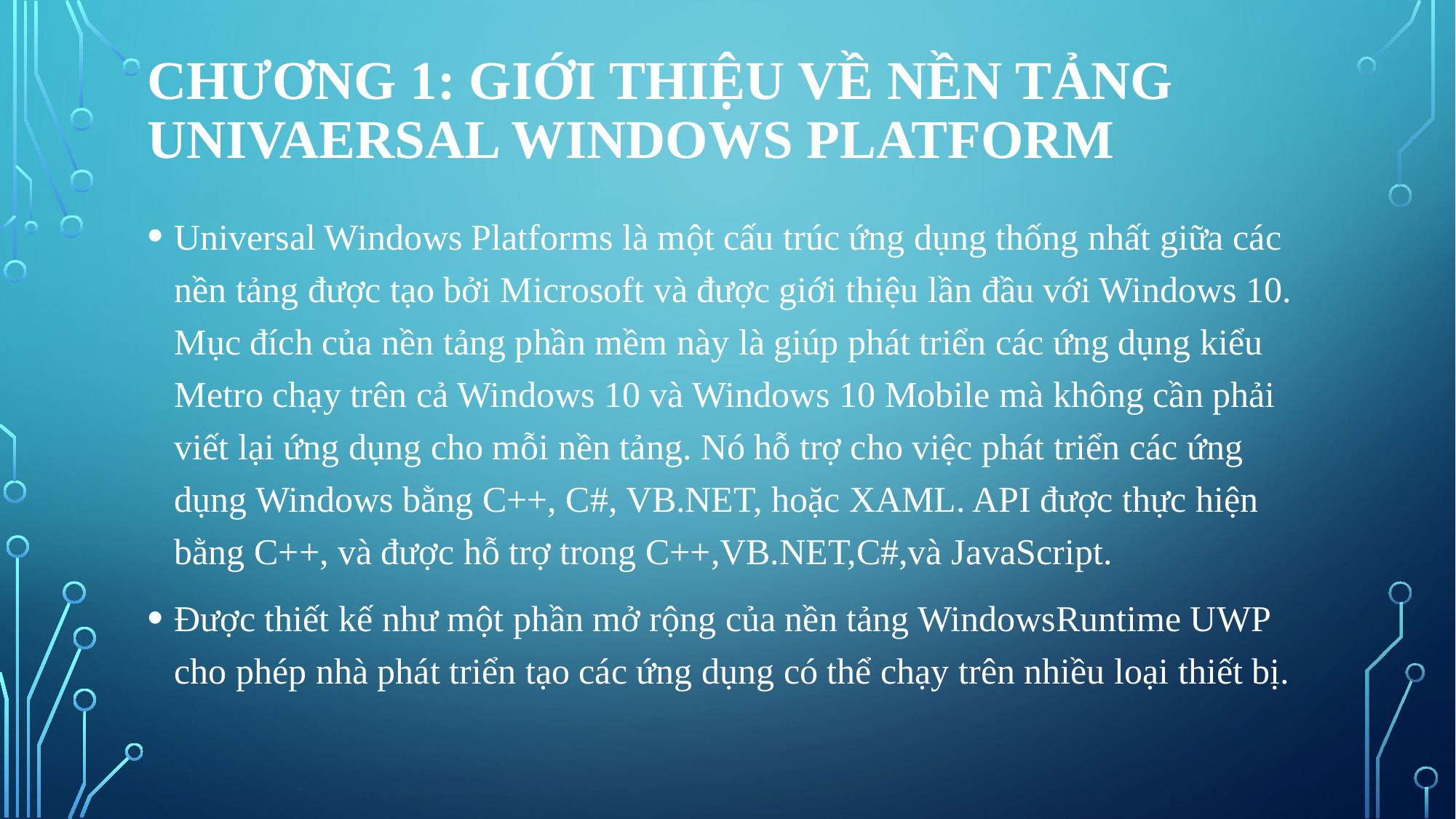

# Chương 1: Giới thiệu về nền tảng univaersal windows platform
Universal Windows Platforms là một cấu trúc ứng dụng thống nhất giữa các nền tảng được tạo bởi Microsoft và được giới thiệu lần đầu với Windows 10. Mục đích của nền tảng phần mềm này là giúp phát triển các ứng dụng kiểu Metro chạy trên cả Windows 10 và Windows 10 Mobile mà không cần phải viết lại ứng dụng cho mỗi nền tảng. Nó hỗ trợ cho việc phát triển các ứng dụng Windows bằng C++, C#, VB.NET, hoặc XAML. API được thực hiện bằng C++, và được hỗ trợ trong C++,VB.NET,C#,và JavaScript.
Được thiết kế như một phần mở rộng của nền tảng WindowsRuntime UWP cho phép nhà phát triển tạo các ứng dụng có thể chạy trên nhiều loại thiết bị.